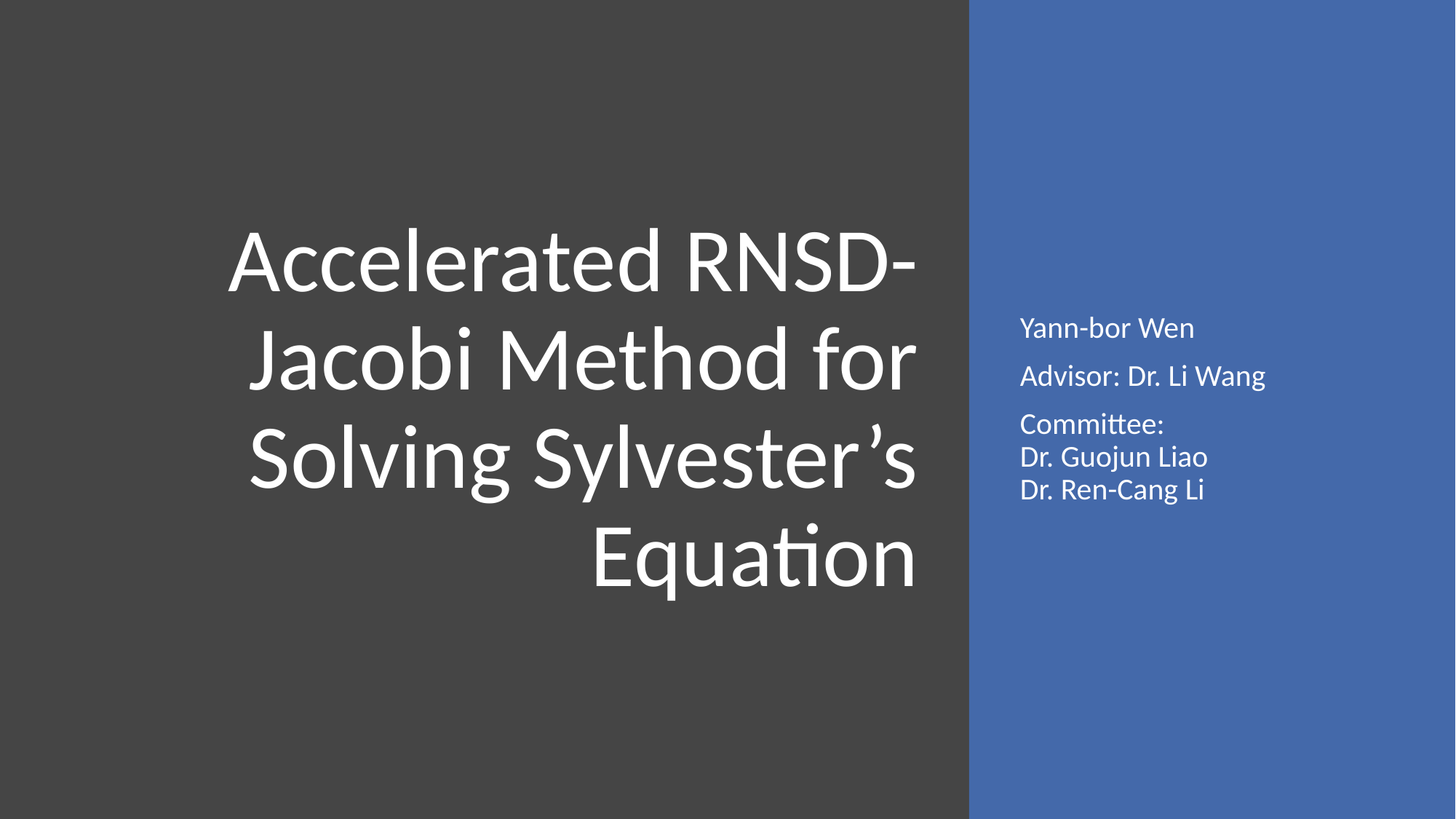

# Accelerated RNSD-Jacobi Method for Solving Sylvester’s Equation
Yann-bor Wen
Advisor: Dr. Li Wang
Committee:
Dr. Guojun Liao
Dr. Ren-Cang Li